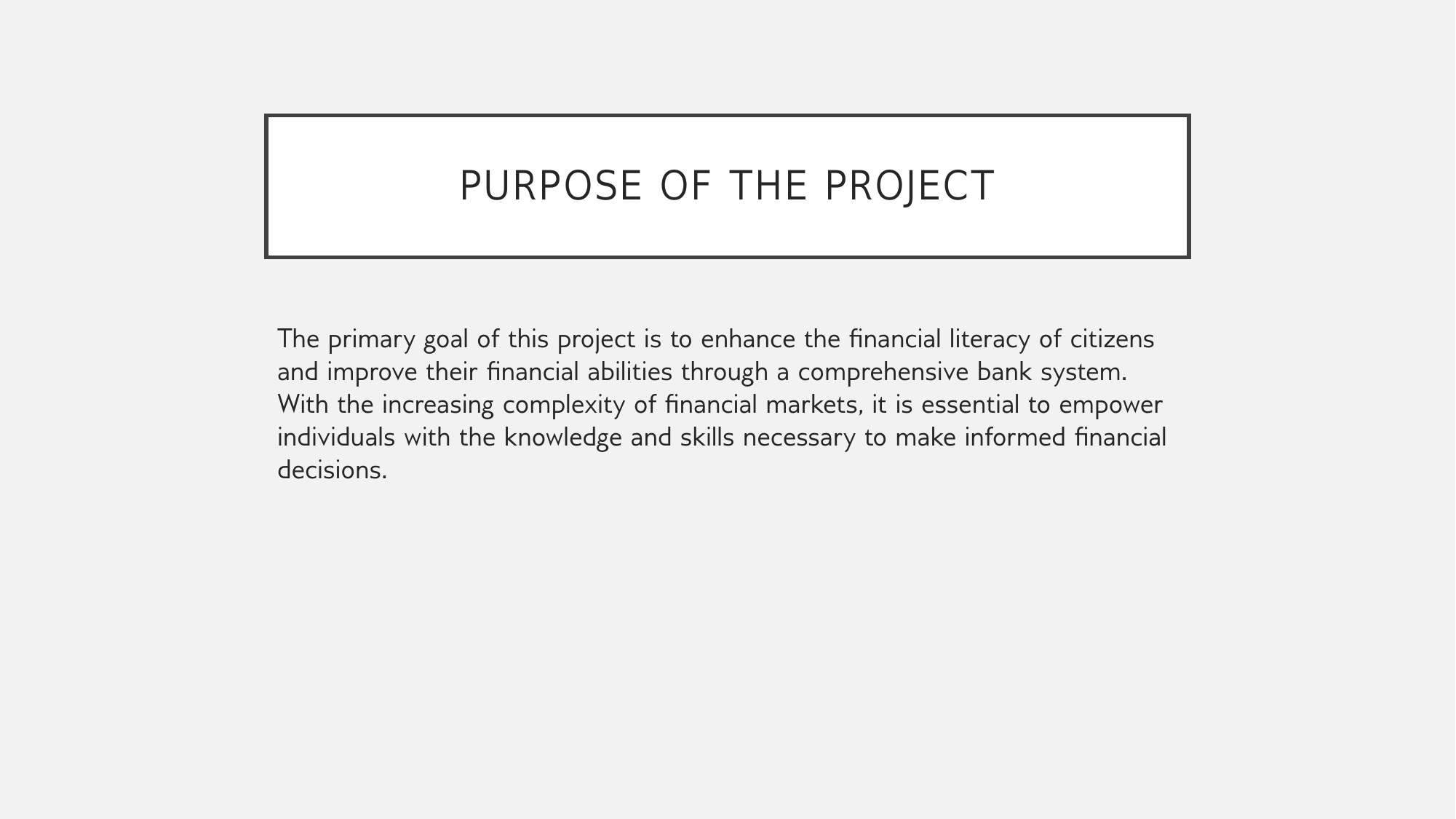

# Purpose of the Project
The primary goal of this project is to enhance the financial literacy of citizens and improve their financial abilities through a comprehensive bank system. With the increasing complexity of financial markets, it is essential to empower individuals with the knowledge and skills necessary to make informed financial decisions.